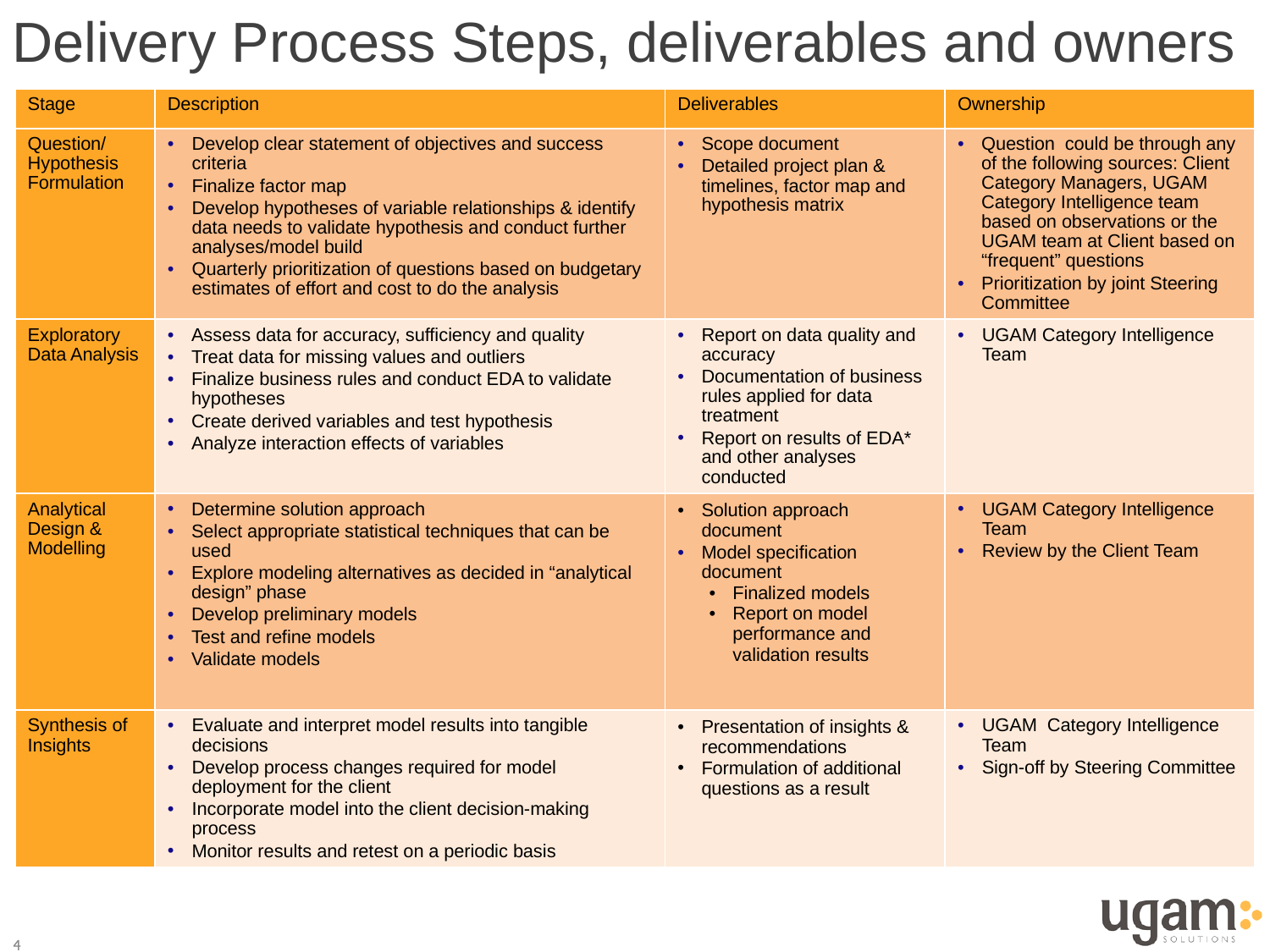

Delivery Process Steps, deliverables and owners
| Stage | Description | Deliverables | Ownership |
| --- | --- | --- | --- |
| Question/ Hypothesis Formulation | Develop clear statement of objectives and success criteria Finalize factor map Develop hypotheses of variable relationships & identify data needs to validate hypothesis and conduct further analyses/model build Quarterly prioritization of questions based on budgetary estimates of effort and cost to do the analysis | Scope document Detailed project plan & timelines, factor map and hypothesis matrix | Question could be through any of the following sources: Client Category Managers, UGAM Category Intelligence team based on observations or the UGAM team at Client based on “frequent” questions Prioritization by joint Steering Committee |
| Exploratory Data Analysis | Assess data for accuracy, sufficiency and quality Treat data for missing values and outliers Finalize business rules and conduct EDA to validate hypotheses Create derived variables and test hypothesis Analyze interaction effects of variables | Report on data quality and accuracy Documentation of business rules applied for data treatment Report on results of EDA\* and other analyses conducted | UGAM Category Intelligence Team |
| Analytical Design & Modelling | Determine solution approach Select appropriate statistical techniques that can be used Explore modeling alternatives as decided in “analytical design” phase Develop preliminary models Test and refine models Validate models | Solution approach document Model specification document Finalized models Report on model performance and validation results | UGAM Category Intelligence Team Review by the Client Team |
| Synthesis of Insights | Evaluate and interpret model results into tangible decisions Develop process changes required for model deployment for the client Incorporate model into the client decision-making process Monitor results and retest on a periodic basis | Presentation of insights & recommendations Formulation of additional questions as a result | UGAM Category Intelligence Team Sign-off by Steering Committee |